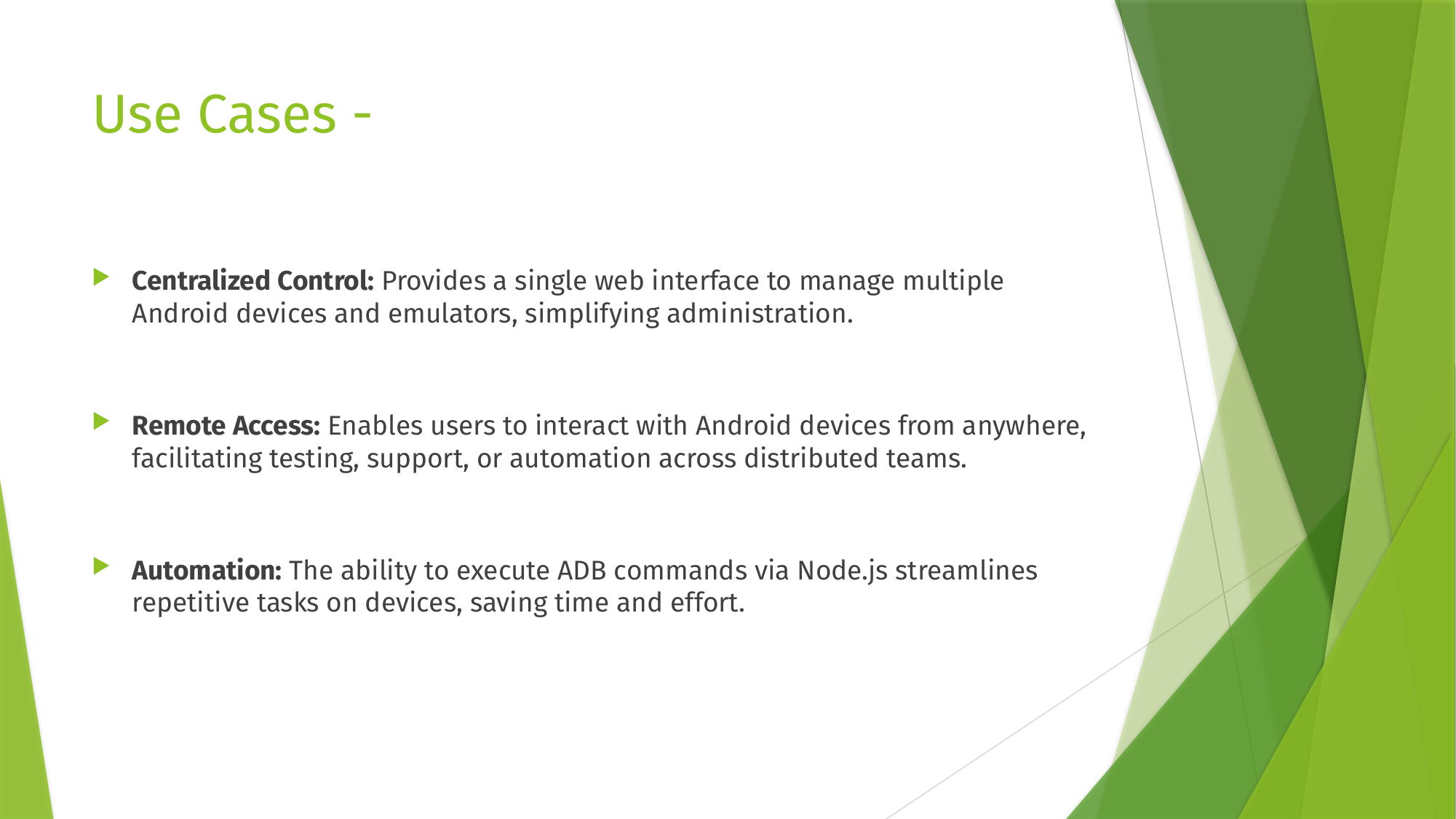

# Use Cases -
Centralized Control: Provides a single web interface to manage multiple Android devices and emulators, simplifying administration.
Remote Access: Enables users to interact with Android devices from anywhere, facilitating testing, support, or automation across distributed teams.
Automation: The ability to execute ADB commands via Node.js streamlines repetitive tasks on devices, saving time and effort.